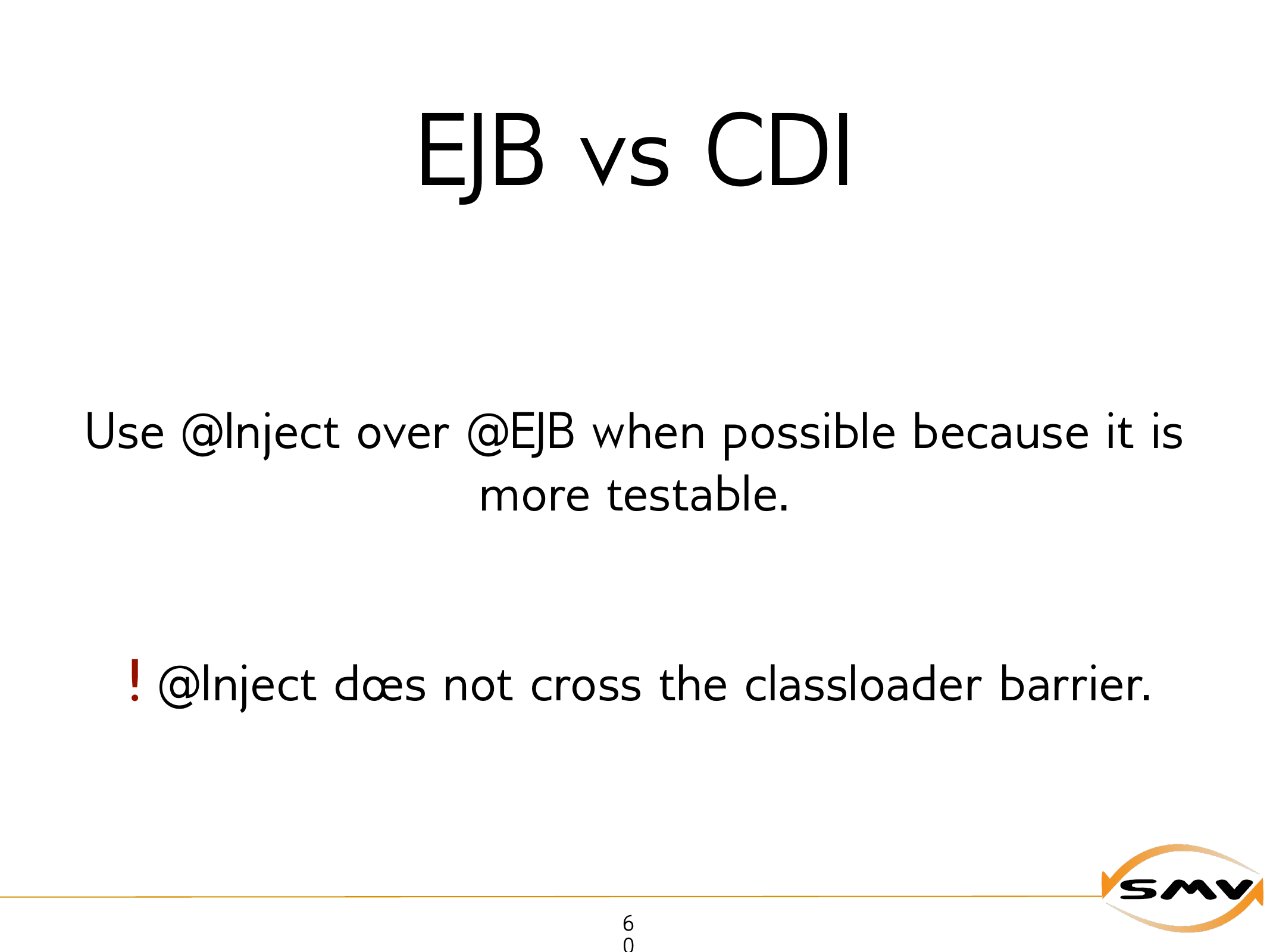

# EJB vs CDI
Use @Inject over @EJB when possible because it is more testable.

! @Inject does not cross the classloader barrier.
60